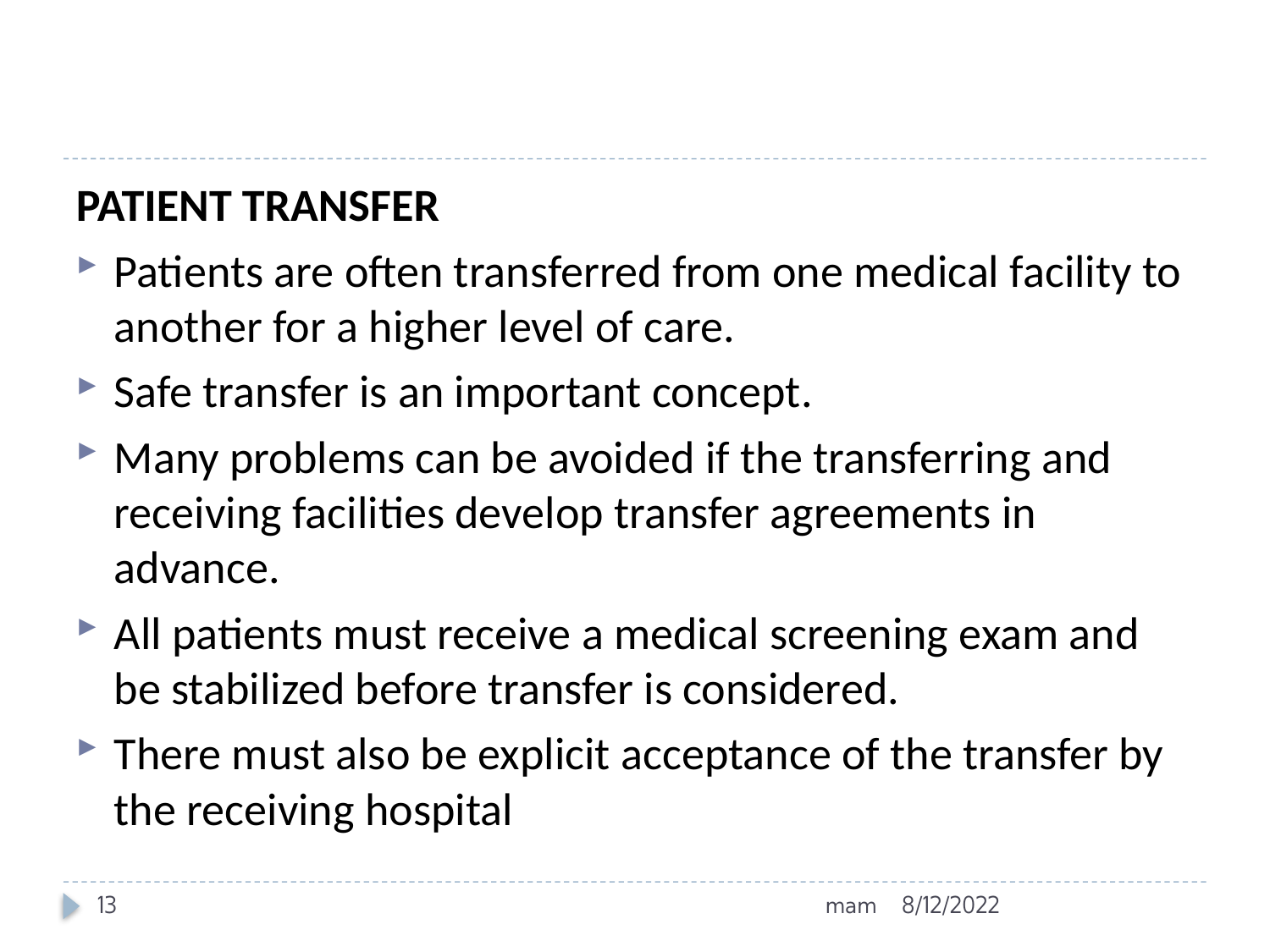

#
PATIENT TRANSFER
Patients are often transferred from one medical facility to another for a higher level of care.
Safe transfer is an important concept.
Many problems can be avoided if the transferring and receiving facilities develop transfer agreements in advance.
All patients must receive a medical screening exam and be stabilized before transfer is considered.
There must also be explicit acceptance of the transfer by the receiving hospital
13
mam
8/12/2022